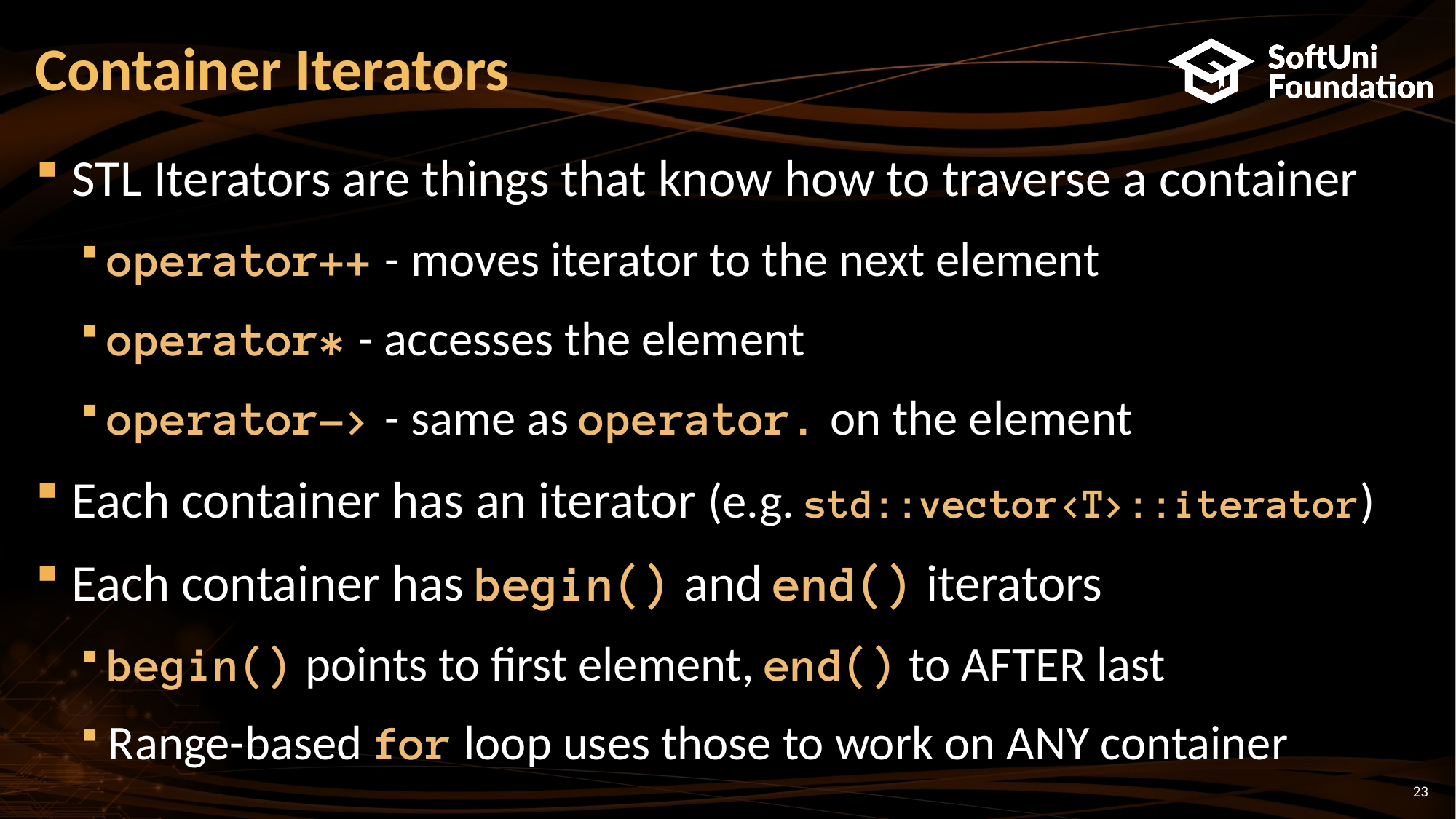

# Container Iterators
STL Iterators are things that know how to traverse a container
operator++ - moves iterator to the next element
operator* - accesses the element
operator-> - same as operator. on the element
Each container has an iterator (e.g. std::vector<T>::iterator)
Each container has begin() and end() iterators
begin() points to first element, end() to AFTER last
Range-based for loop uses those to work on ANY container
23